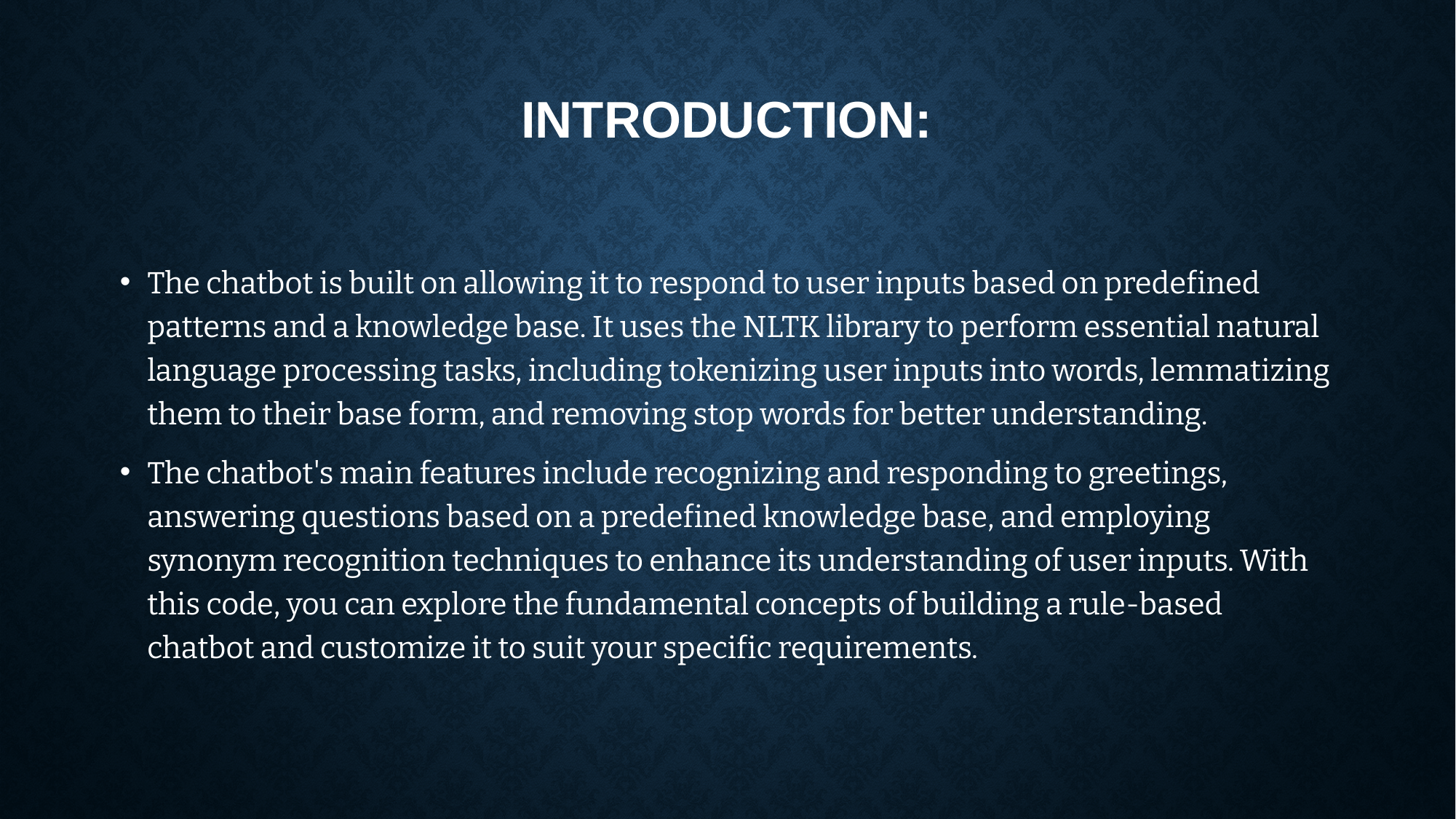

# Introduction:
The chatbot is built on allowing it to respond to user inputs based on predefined patterns and a knowledge base. It uses the NLTK library to perform essential natural language processing tasks, including tokenizing user inputs into words, lemmatizing them to their base form, and removing stop words for better understanding.
The chatbot's main features include recognizing and responding to greetings, answering questions based on a predefined knowledge base, and employing synonym recognition techniques to enhance its understanding of user inputs. With this code, you can explore the fundamental concepts of building a rule-based chatbot and customize it to suit your specific requirements.